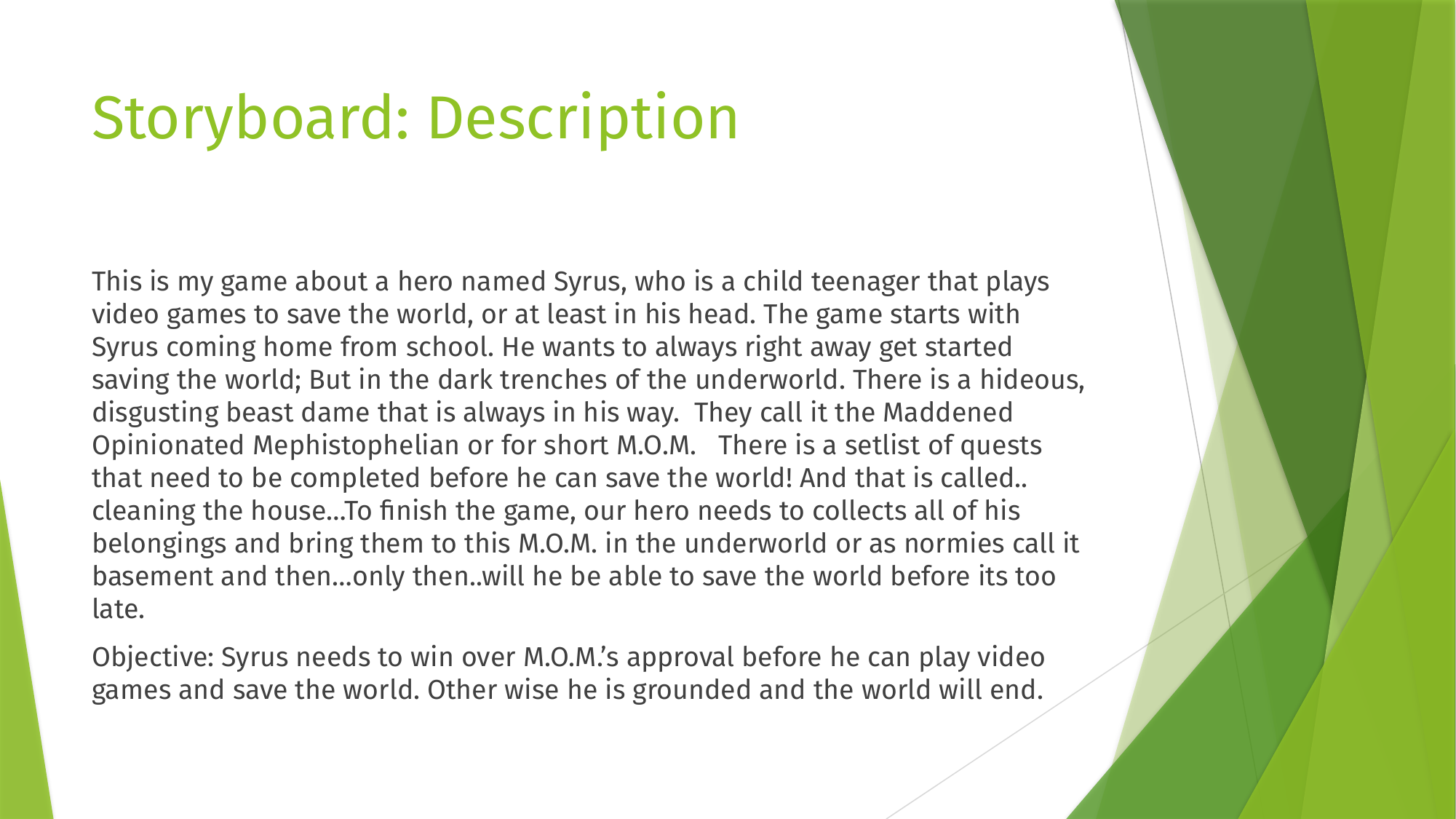

# Storyboard: Description
This is my game about a hero named Syrus, who is a child teenager that plays video games to save the world, or at least in his head. The game starts with Syrus coming home from school. He wants to always right away get started saving the world; But in the dark trenches of the underworld. There is a hideous, disgusting beast dame that is always in his way.  They call it the Maddened Opinionated Mephistophelian or for short M.O.M.   There is a setlist of quests that need to be completed before he can save the world! And that is called.. cleaning the house…To finish the game, our hero needs to collects all of his belongings and bring them to this M.O.M. in the underworld or as normies call it basement and then…only then..will he be able to save the world before its too late.
Objective: Syrus needs to win over M.O.M.’s approval before he can play video games and save the world. Other wise he is grounded and the world will end.